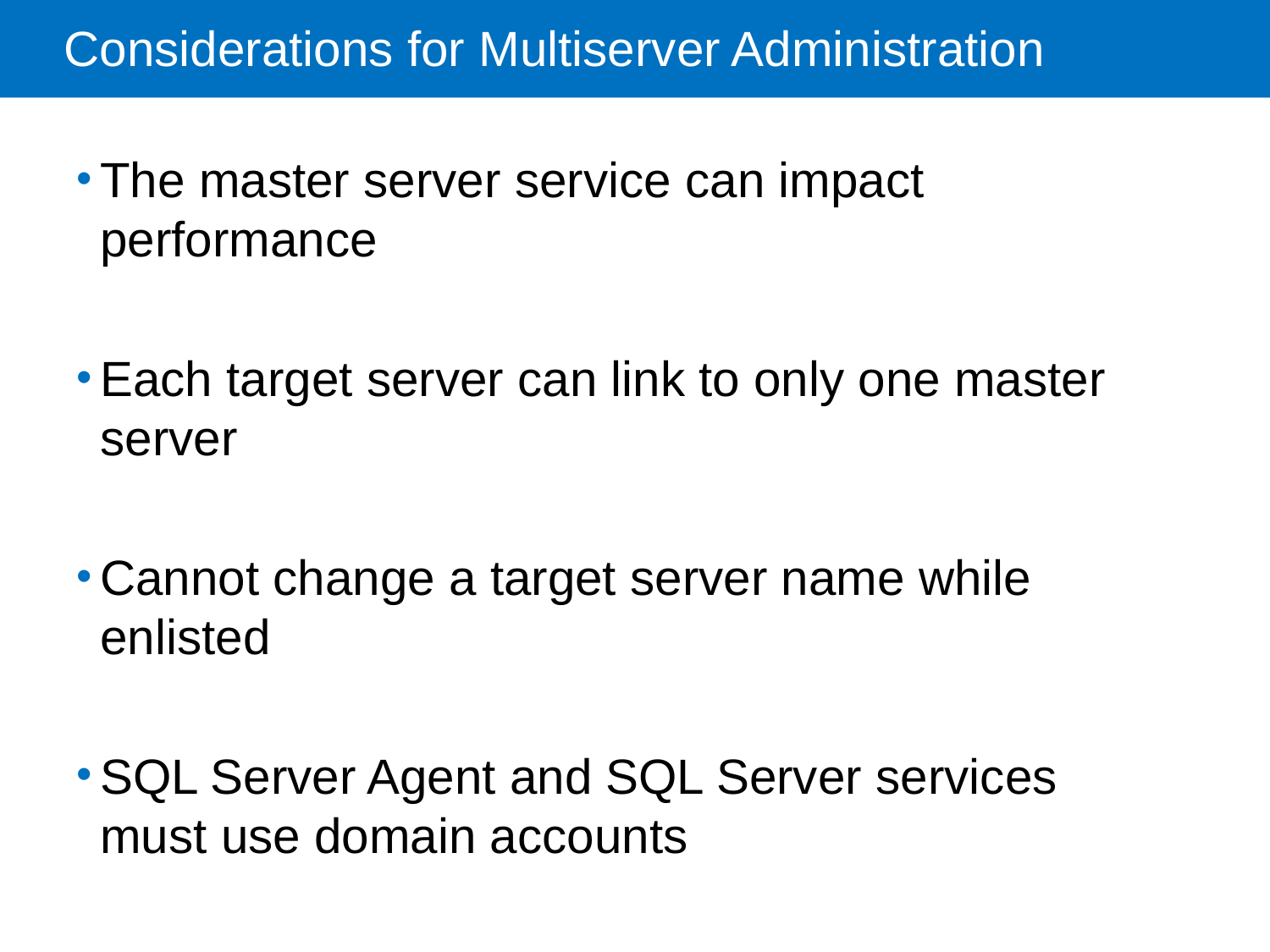

# Considerations for Multiserver Administration
The master server service can impact performance

Each target server can link to only one master server

Cannot change a target server name while enlisted

SQL Server Agent and SQL Server services must use domain accounts